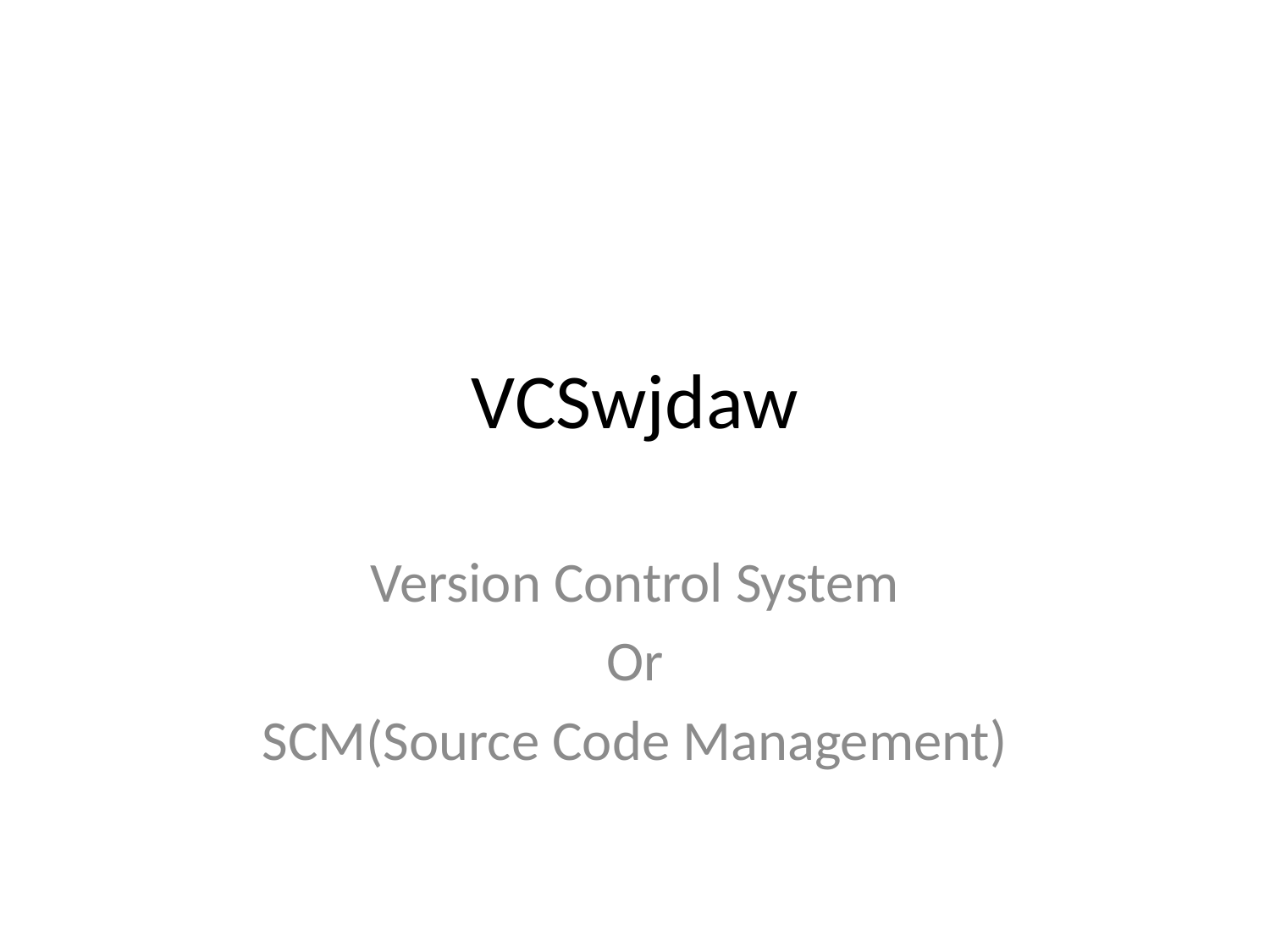

# VCSwjdaw
Version Control System
Or
SCM(Source Code Management)